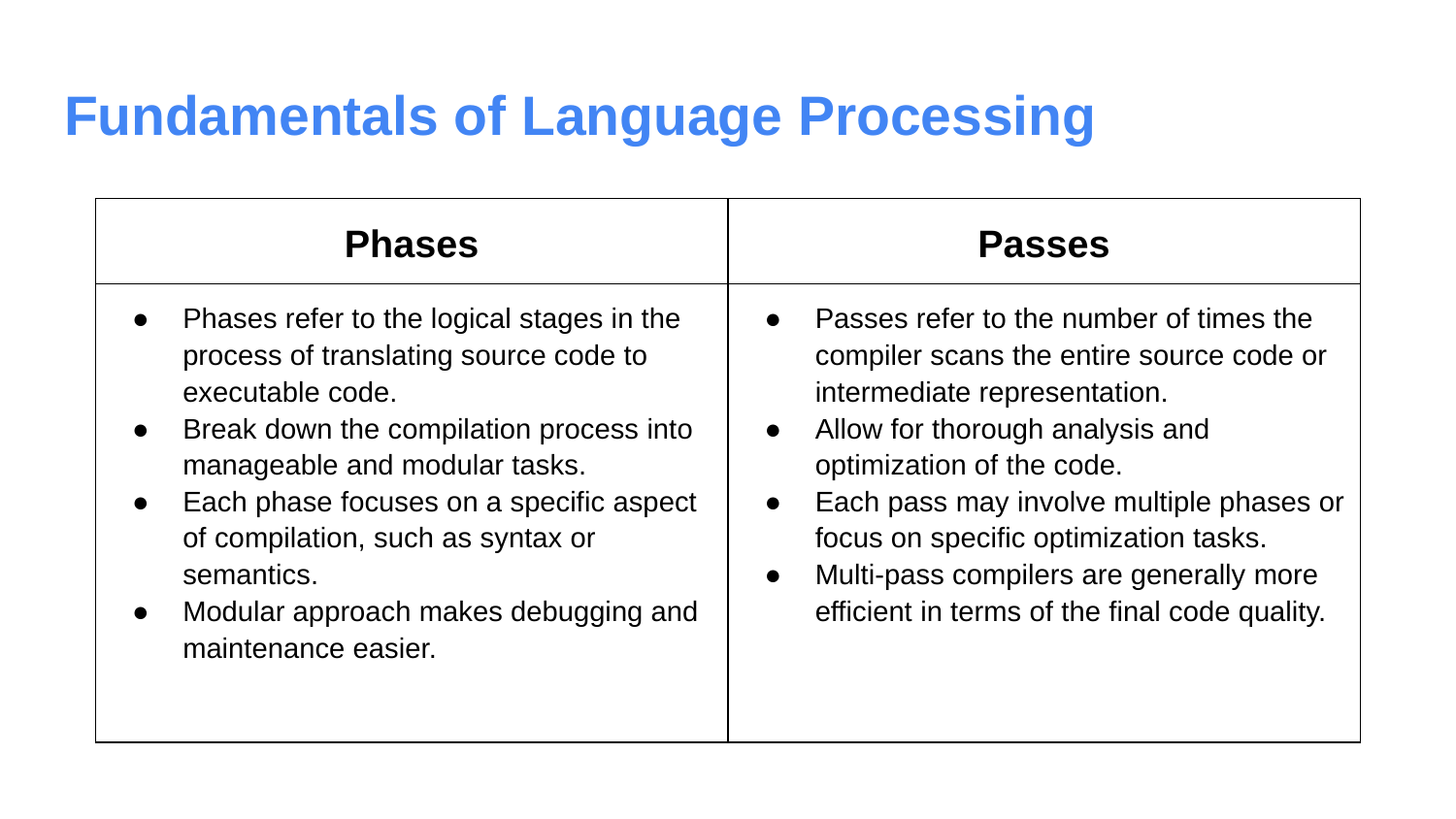

# Fundamentals of Language Processing

| Phases | Passes |
| --- | --- |
| Phases refer to the logical stages in the process of translating source code to executable code. Break down the compilation process into manageable and modular tasks. Each phase focuses on a specific aspect of compilation, such as syntax or semantics. Modular approach makes debugging and maintenance easier. | Passes refer to the number of times the compiler scans the entire source code or intermediate representation. Allow for thorough analysis and optimization of the code. Each pass may involve multiple phases or focus on specific optimization tasks. Multi-pass compilers are generally more efficient in terms of the final code quality. |